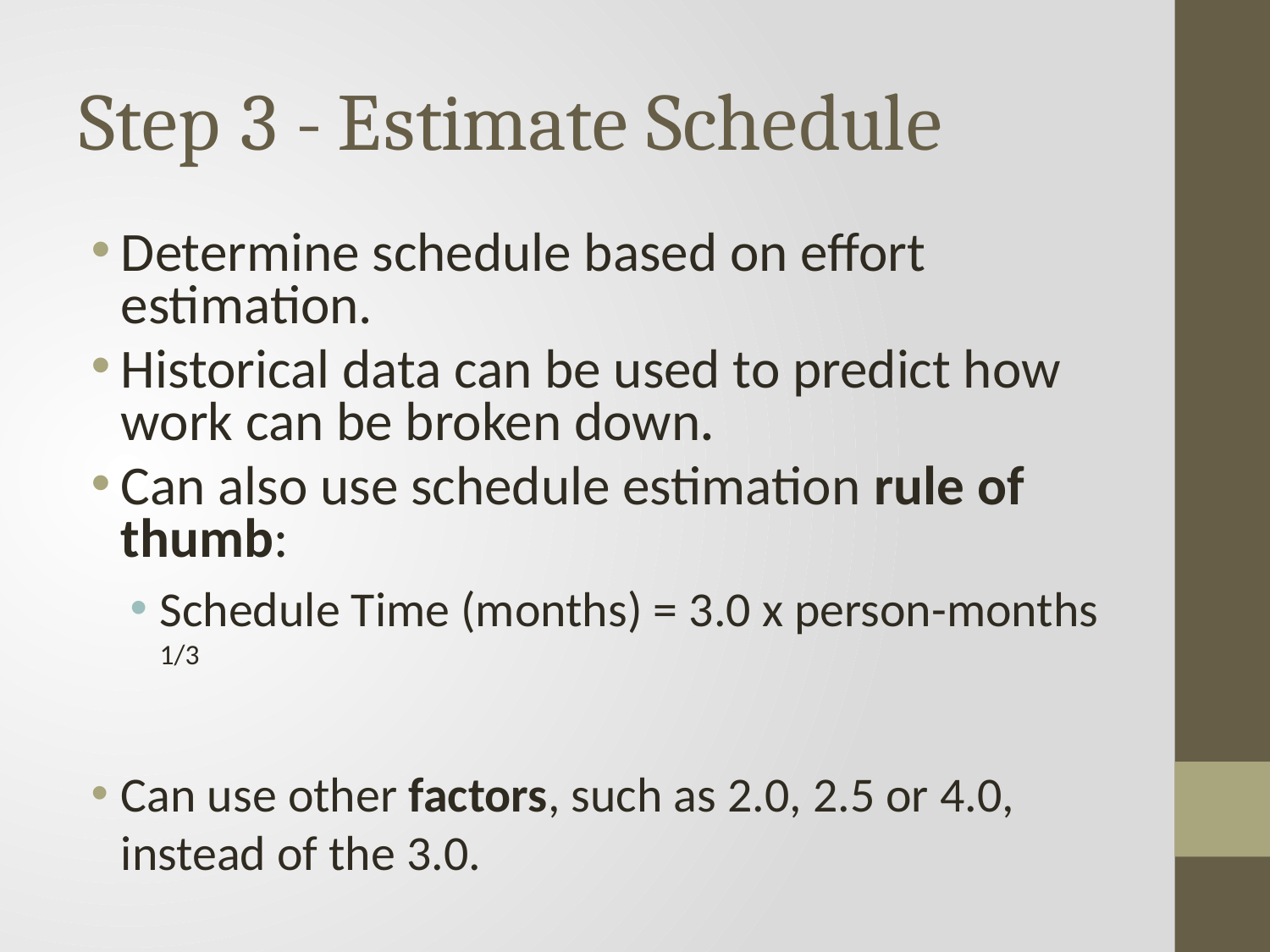

# Step 3 - Estimate Schedule
Determine schedule based on effort estimation.
Historical data can be used to predict how work can be broken down.
Can also use schedule estimation rule of thumb:
Schedule Time (months) = 3.0 x person-months 1/3

Can use other factors, such as 2.0, 2.5 or 4.0, instead of the 3.0.